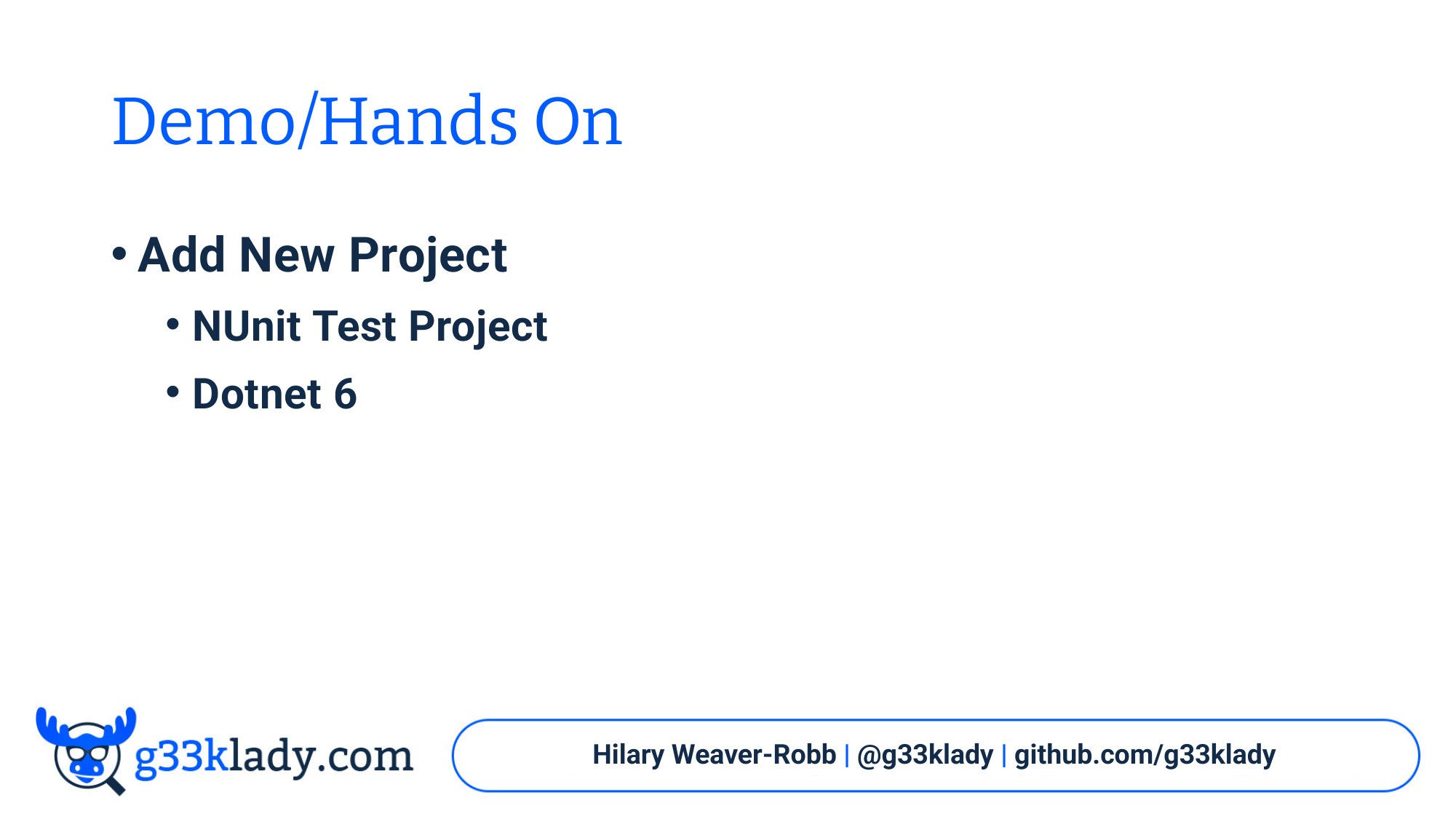

# Demo/Hands On
Add New Project
NUnit Test Project
Dotnet 6